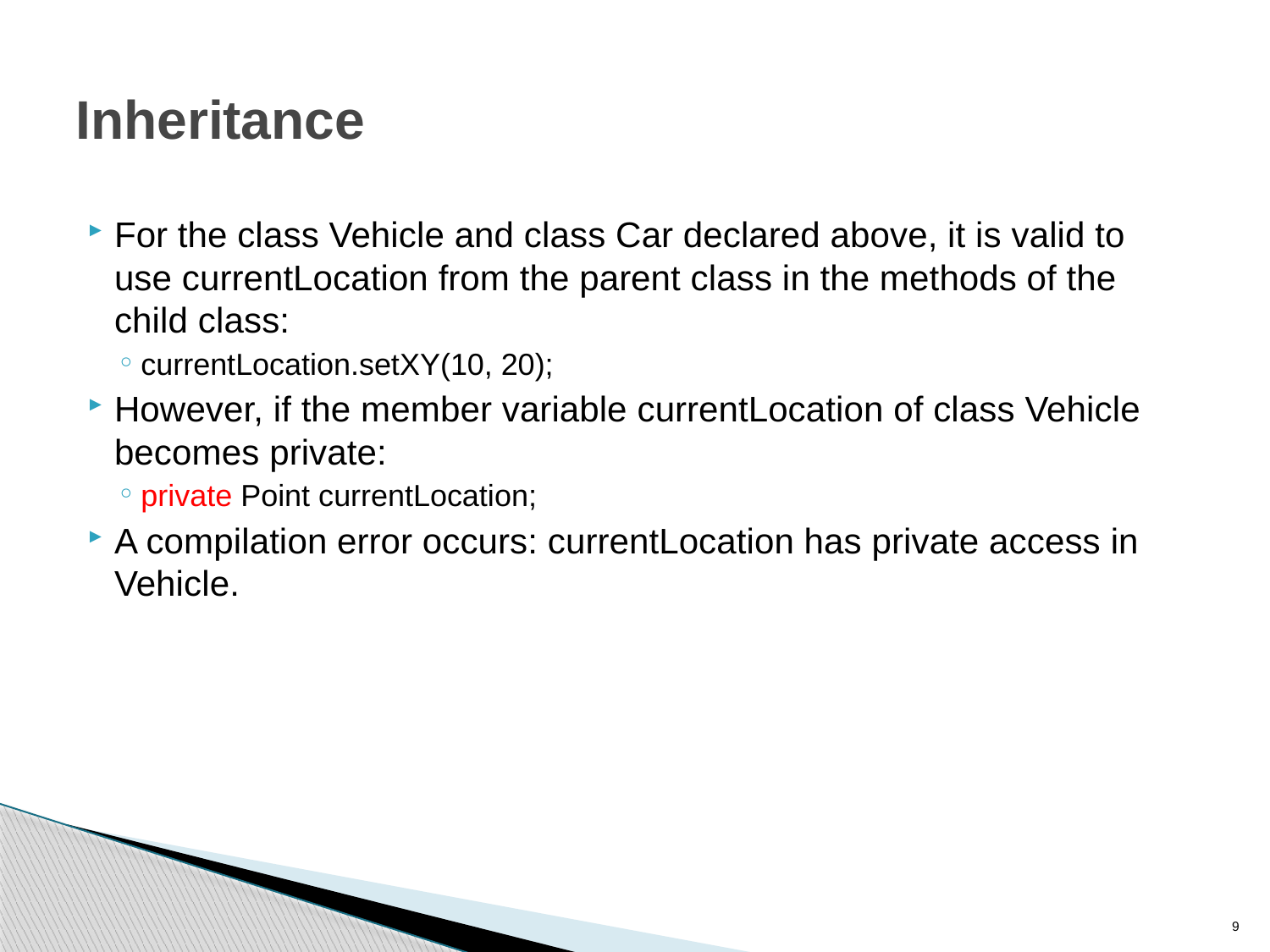

# Inheritance
For the class Vehicle and class Car declared above, it is valid to use currentLocation from the parent class in the methods of the child class:
currentLocation.setXY(10, 20);
However, if the member variable currentLocation of class Vehicle becomes private:
private Point currentLocation;
A compilation error occurs: currentLocation has private access in Vehicle.

9